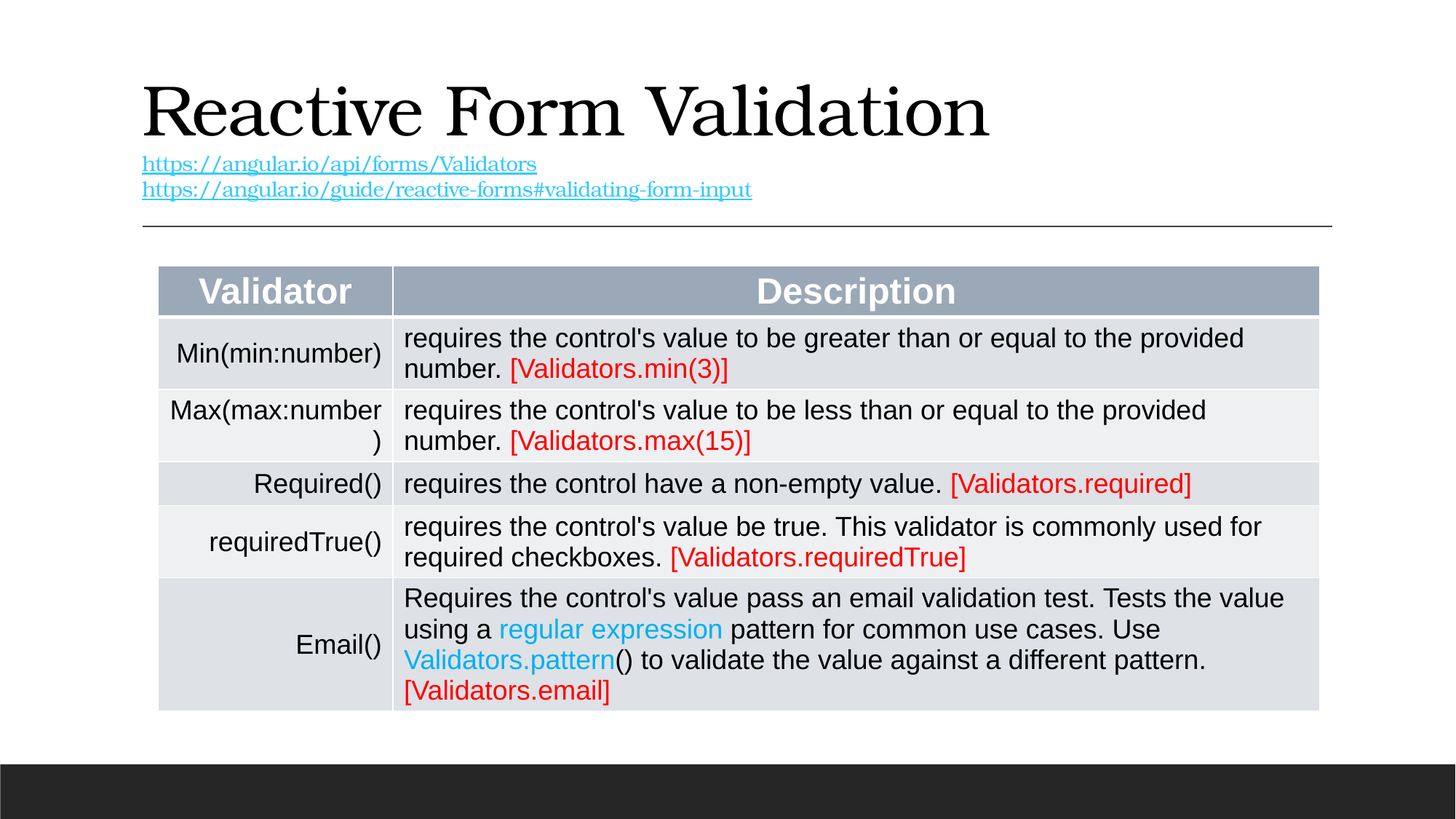

# Reactive Form Validation https://angular.io/api/forms/Validators https://angular.io/guide/reactive-forms#validating-form-input
| Validator | Description |
| --- | --- |
| Min(min:number) | requires the control's value to be greater than or equal to the provided number. [Validators.min(3)] |
| Max(max:number) | requires the control's value to be less than or equal to the provided number. [Validators.max(15)] |
| Required() | requires the control have a non-empty value. [Validators.required] |
| requiredTrue() | requires the control's value be true. This validator is commonly used for required checkboxes. [Validators.requiredTrue] |
| Email() | Requires the control's value pass an email validation test. Tests the value using a regular expression pattern for common use cases. Use Validators.pattern() to validate the value against a different pattern. [Validators.email] |